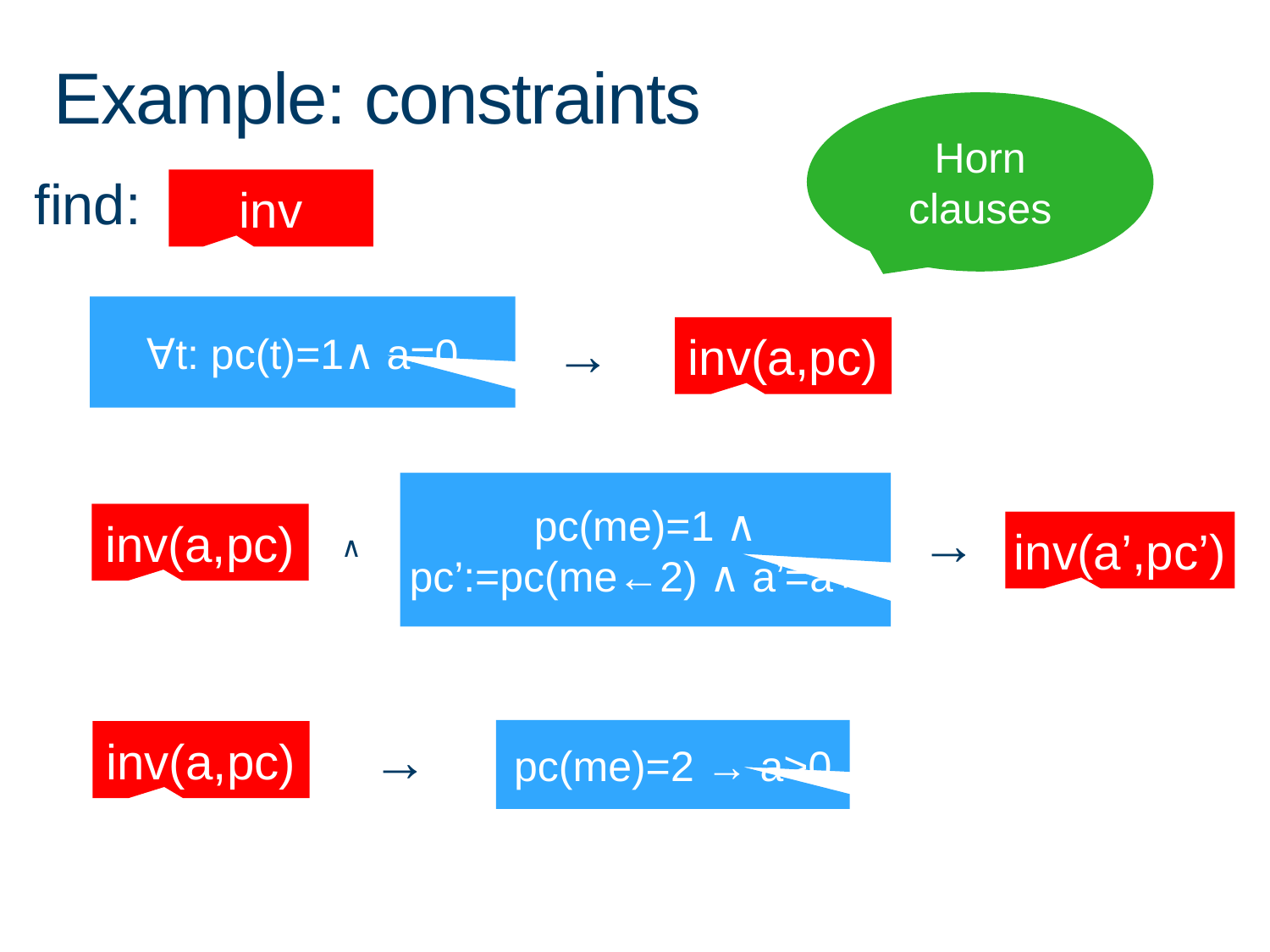

# Example: constraints
Horn clauses
find:
inv
∀t: pc(t)=1∧ a=0
→
inv(a,pc)

pc(me)=1 ∧
pc’:=pc(me←2) ∧ a’=a+1
→
inv(a,pc)
inv(a’,pc’)
∧
→
pc(me)=2 → a>0
inv(a,pc)